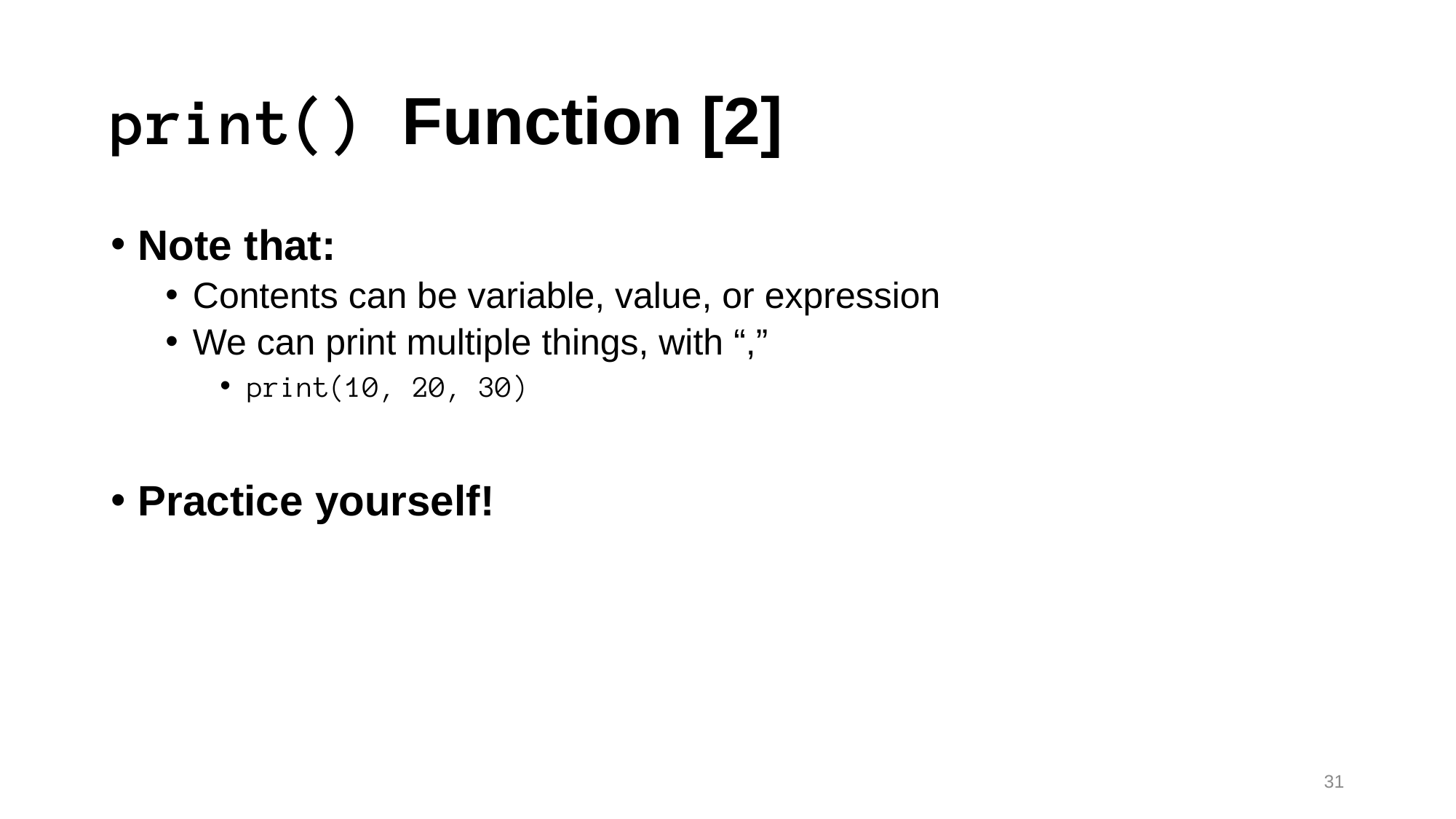

# print() Function [2]
Note that:
Contents can be variable, value, or expression
We can print multiple things, with “,”
print(10, 20, 30)

Practice yourself!

31